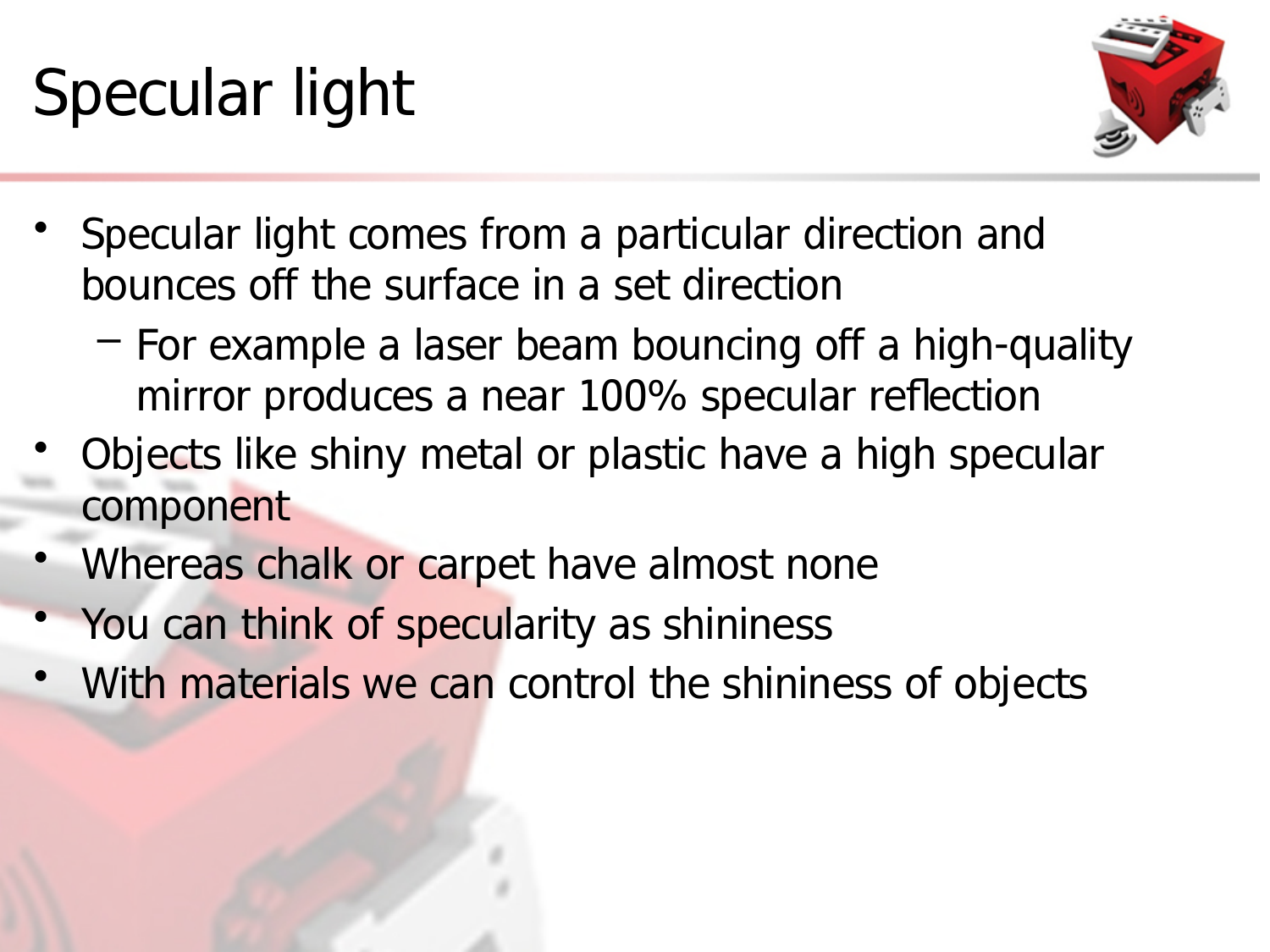

# Specular light
Specular light comes from a particular direction and bounces off the surface in a set direction
For example a laser beam bouncing off a high-quality mirror produces a near 100% specular reflection
Objects like shiny metal or plastic have a high specular component
Whereas chalk or carpet have almost none
You can think of specularity as shininess
With materials we can control the shininess of objects